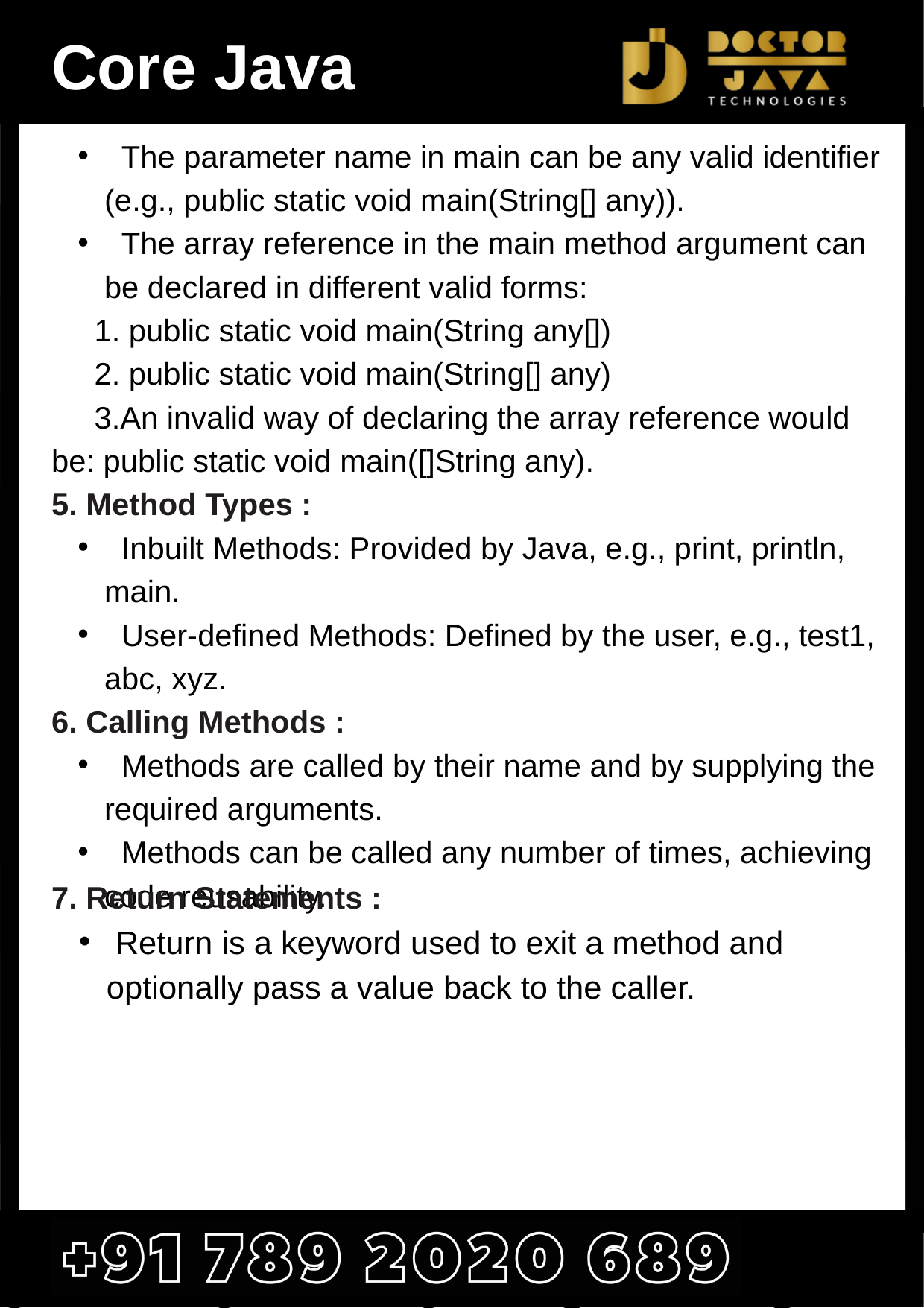

Core Java

  The parameter name in main can be any valid identifier (e.g., public static void main(String[] any)).
  The array reference in the main method argument can be declared in different valid forms:
     1. public static void main(String any[])
     2. public static void main(String[] any)
     3.An invalid way of declaring the array reference would be: public static void main([]String any).
5. Method Types :
  Inbuilt Methods: Provided by Java, e.g., print, println, main.
  User-defined Methods: Defined by the user, e.g., test1, abc, xyz.
6. Calling Methods :
  Methods are called by their name and by supplying the required arguments.
  Methods can be called any number of times, achieving code reusability.

7. Return Statements :
 Return is a keyword used to exit a method and optionally pass a value back to the caller.